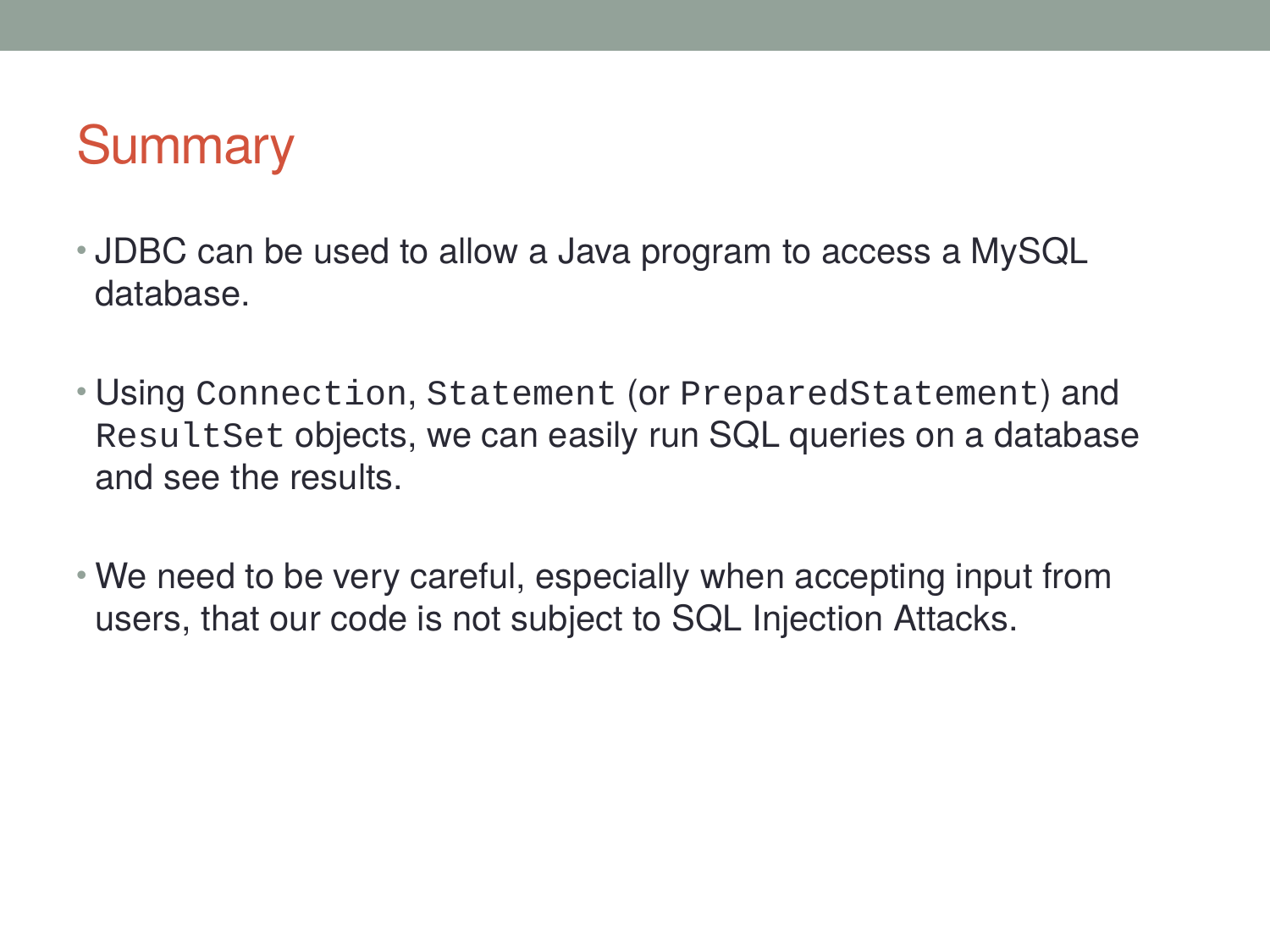

# Summary
JDBC can be used to allow a Java program to access a MySQL database.

Using Connection, Statement (or PreparedStatement) and ResultSet objects, we can easily run SQL queries on a database and see the results.

We need to be very careful, especially when accepting input from users, that our code is not subject to SQL Injection Attacks.